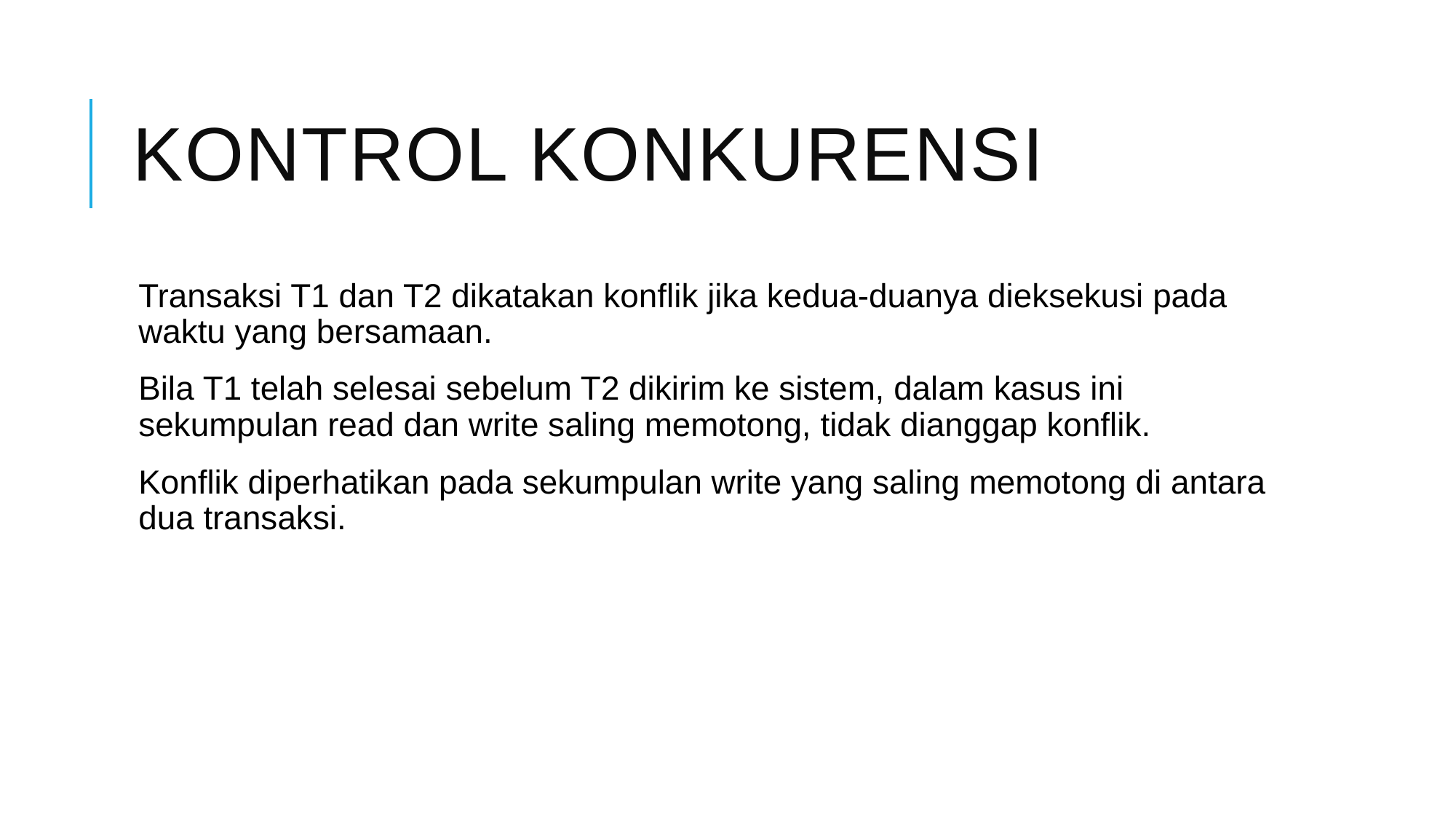

# Kontrol konkurensi
Transaksi T1 dan T2 dikatakan konflik jika kedua-duanya dieksekusi pada waktu yang bersamaan.
Bila T1 telah selesai sebelum T2 dikirim ke sistem, dalam kasus ini sekumpulan read dan write saling memotong, tidak dianggap konflik.
Konflik diperhatikan pada sekumpulan write yang saling memotong di antara dua transaksi.